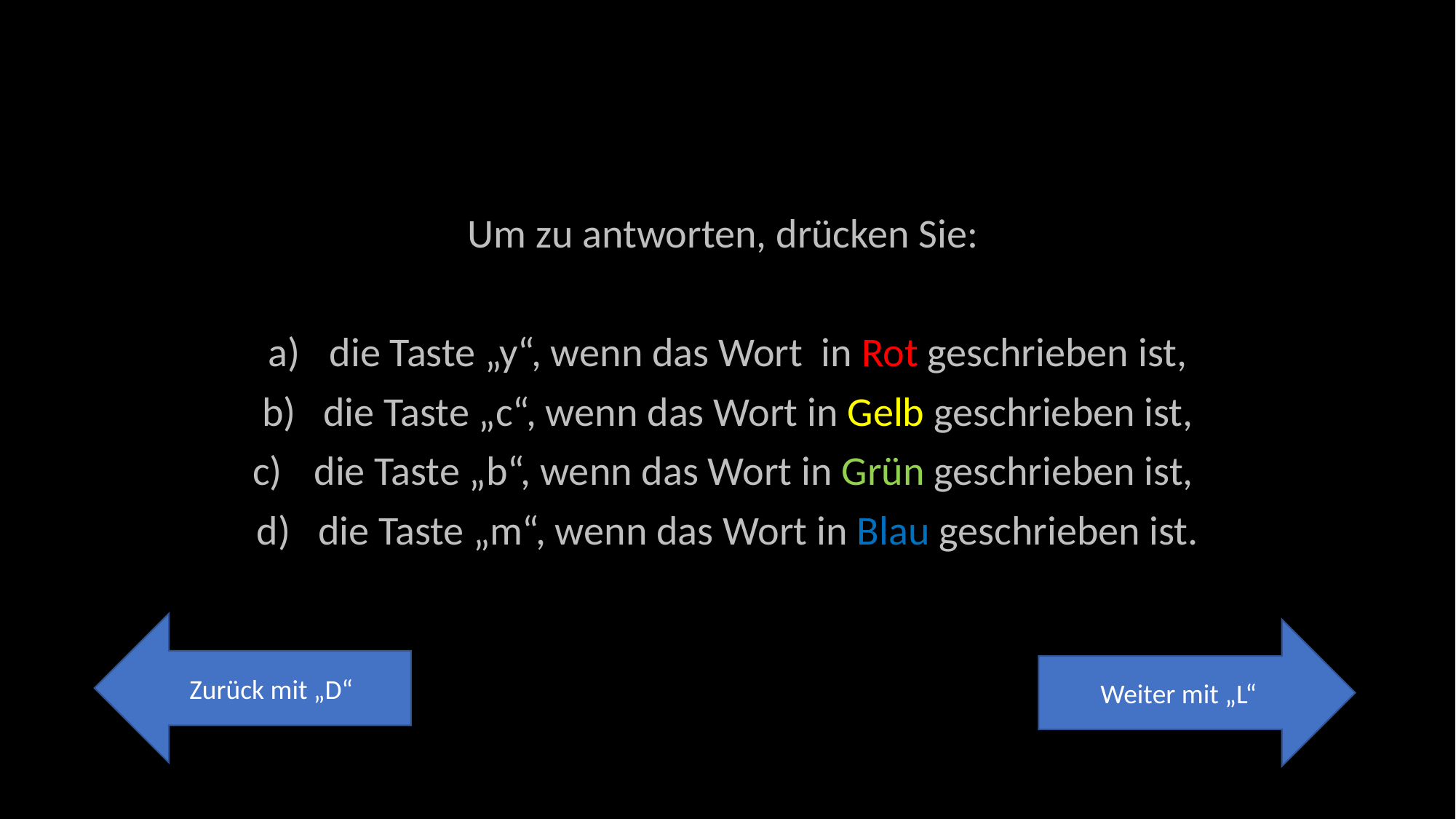

Um zu antworten, drücken Sie:

die Taste „y“, wenn das Wort  in Rot geschrieben ist,
die Taste „c“, wenn das Wort in Gelb geschrieben ist,
die Taste „b“, wenn das Wort in Grün geschrieben ist,
die Taste „m“, wenn das Wort in Blau geschrieben ist.

Zurück mit „D“

Weiter mit „L“